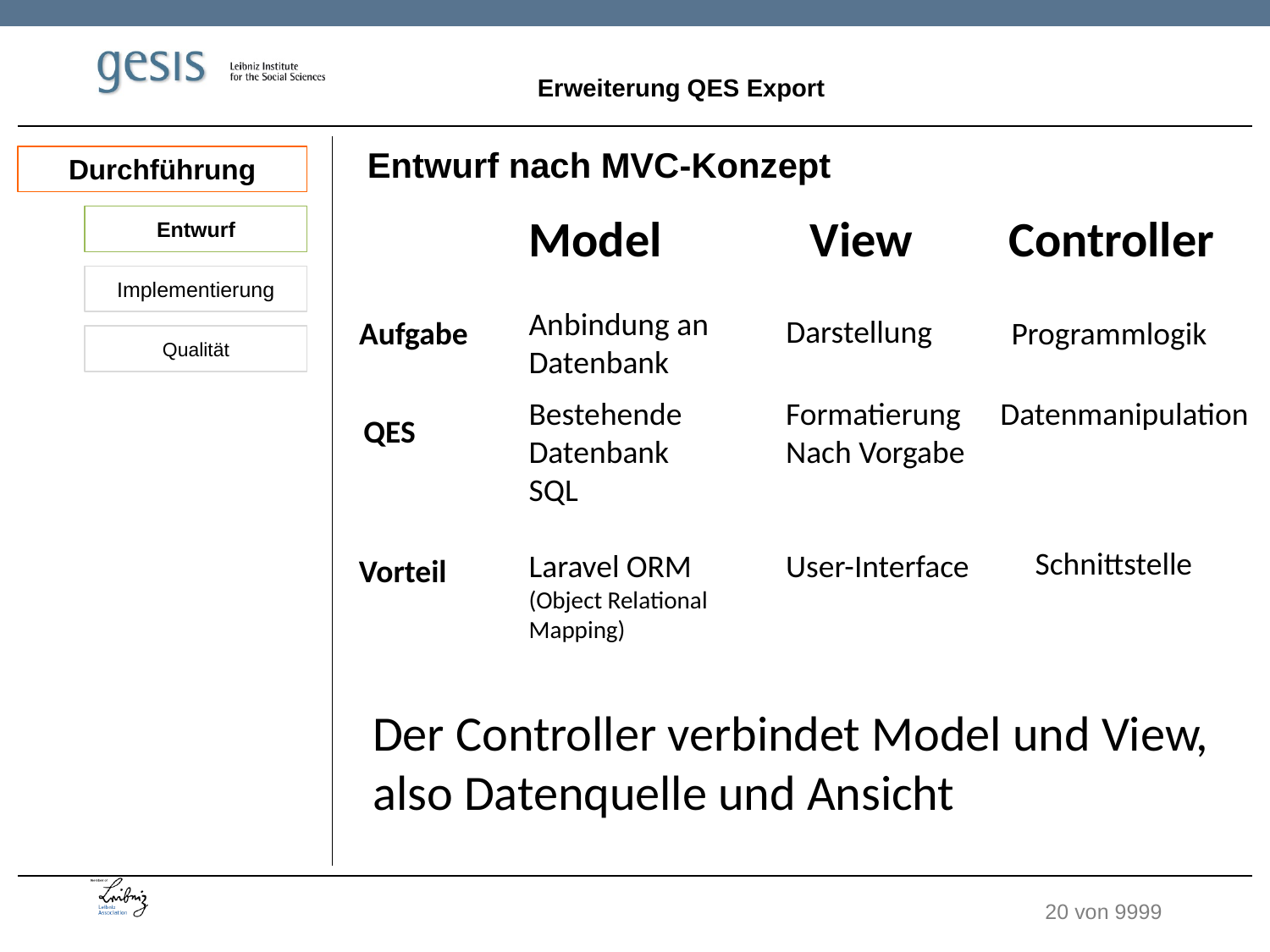

Erweiterung QES Export
Entwurf nach MVC-Konzept
Durchführung
Model
View
Controller
Entwurf
Implementierung
Anbindung an
Datenbank
Darstellung
Programmlogik
Aufgabe
Qualität
Formatierung
Nach Vorgabe

User-Interface
Datenmanipulation
Bestehende
Datenbank
SQL

Laravel ORM
(Object Relational
Mapping)
QES
Schnittstelle
Vorteil
Der Controller verbindet Model und View,
also Datenquelle und Ansicht
20